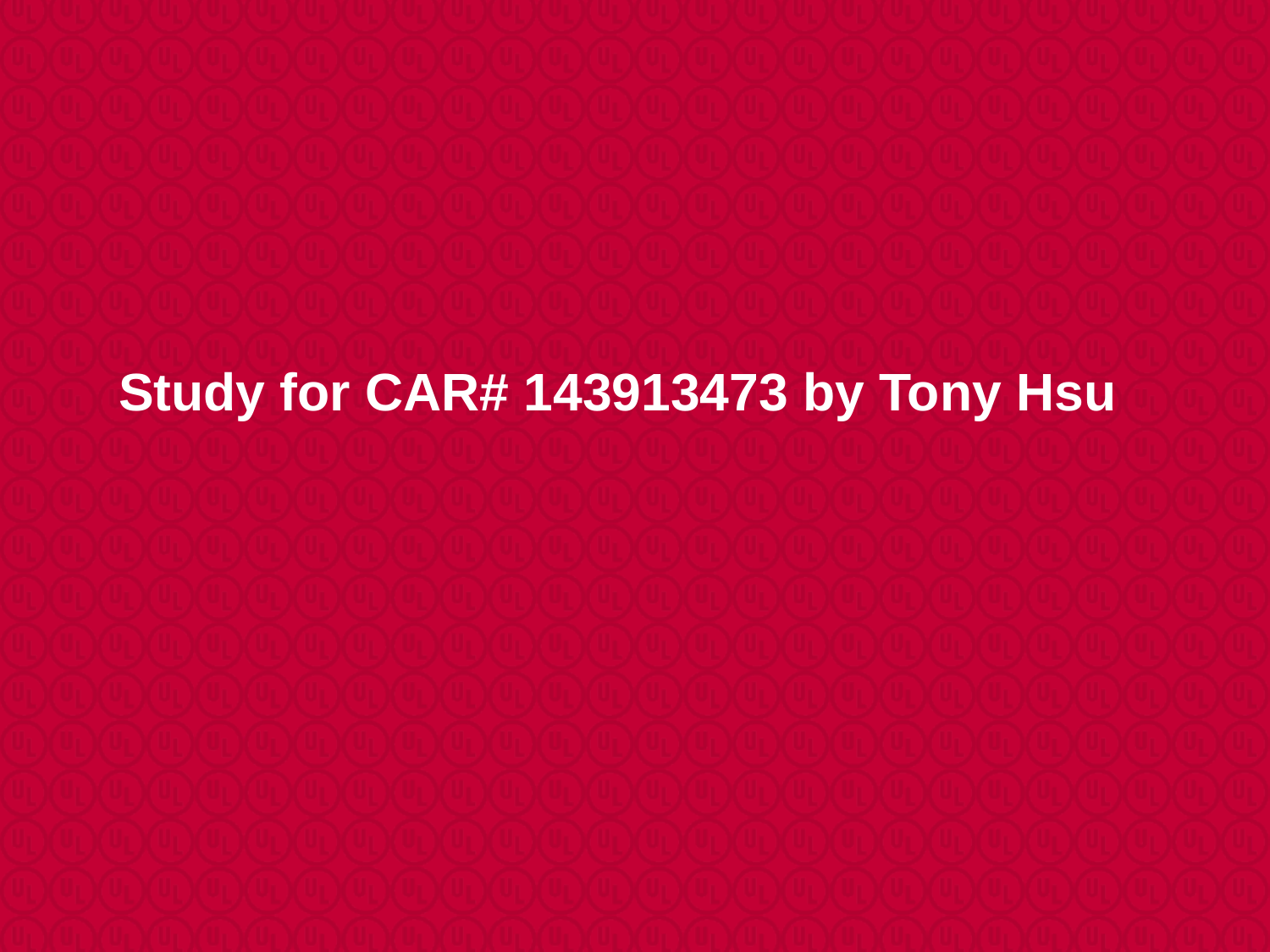

# Study for CAR# 143913473 by Tony Hsu